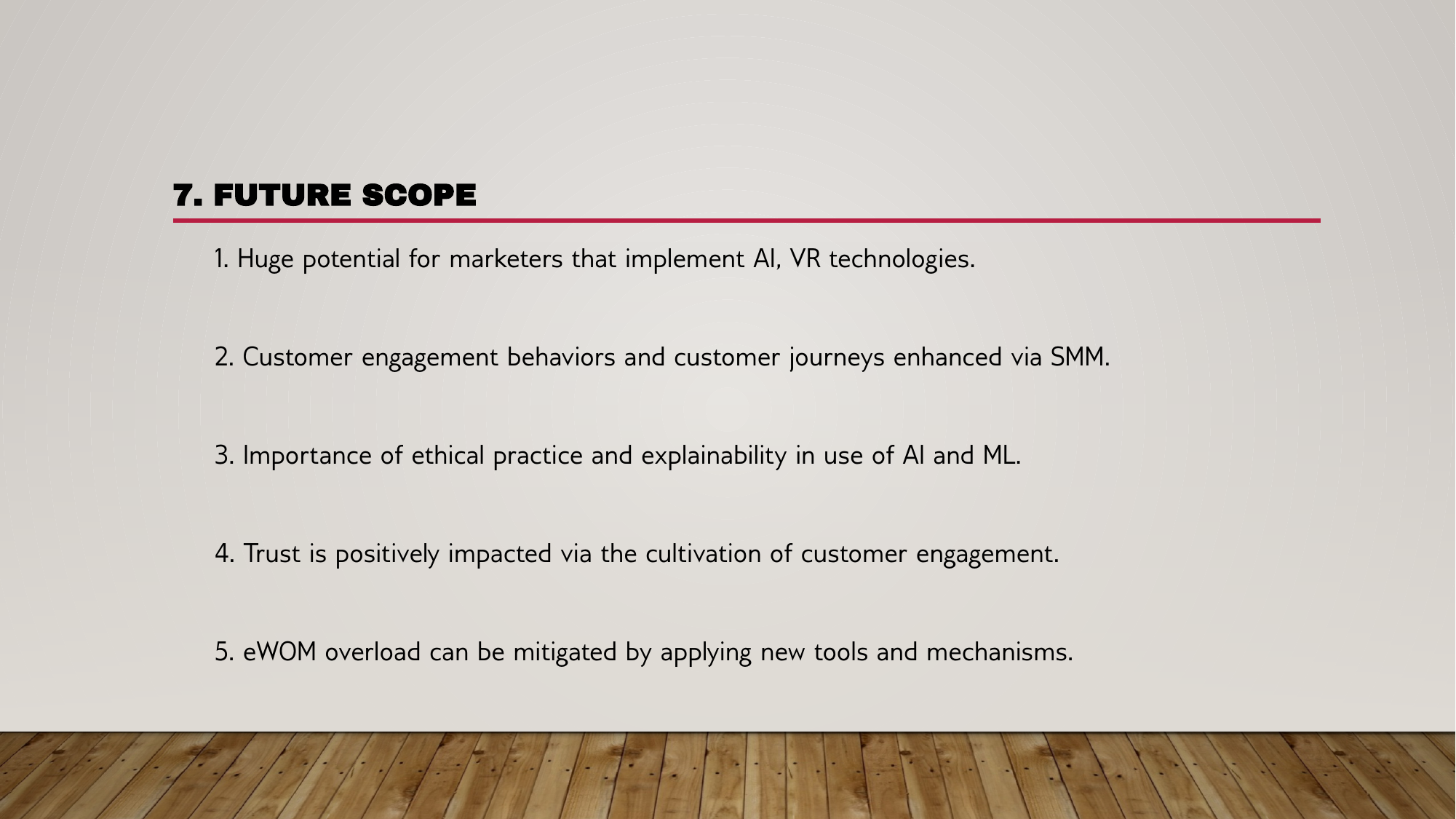

7. FUTURE SCOPE

1. Huge potential for marketers that implement AI, VR technologies.

2. Customer engagement behaviors and customer journeys enhanced via SMM.

3. Importance of ethical practice and explainability in use of AI and ML.

4. Trust is positively impacted via the cultivation of customer engagement.

5. eWOM overload can be mitigated by applying new tools and mechanisms.